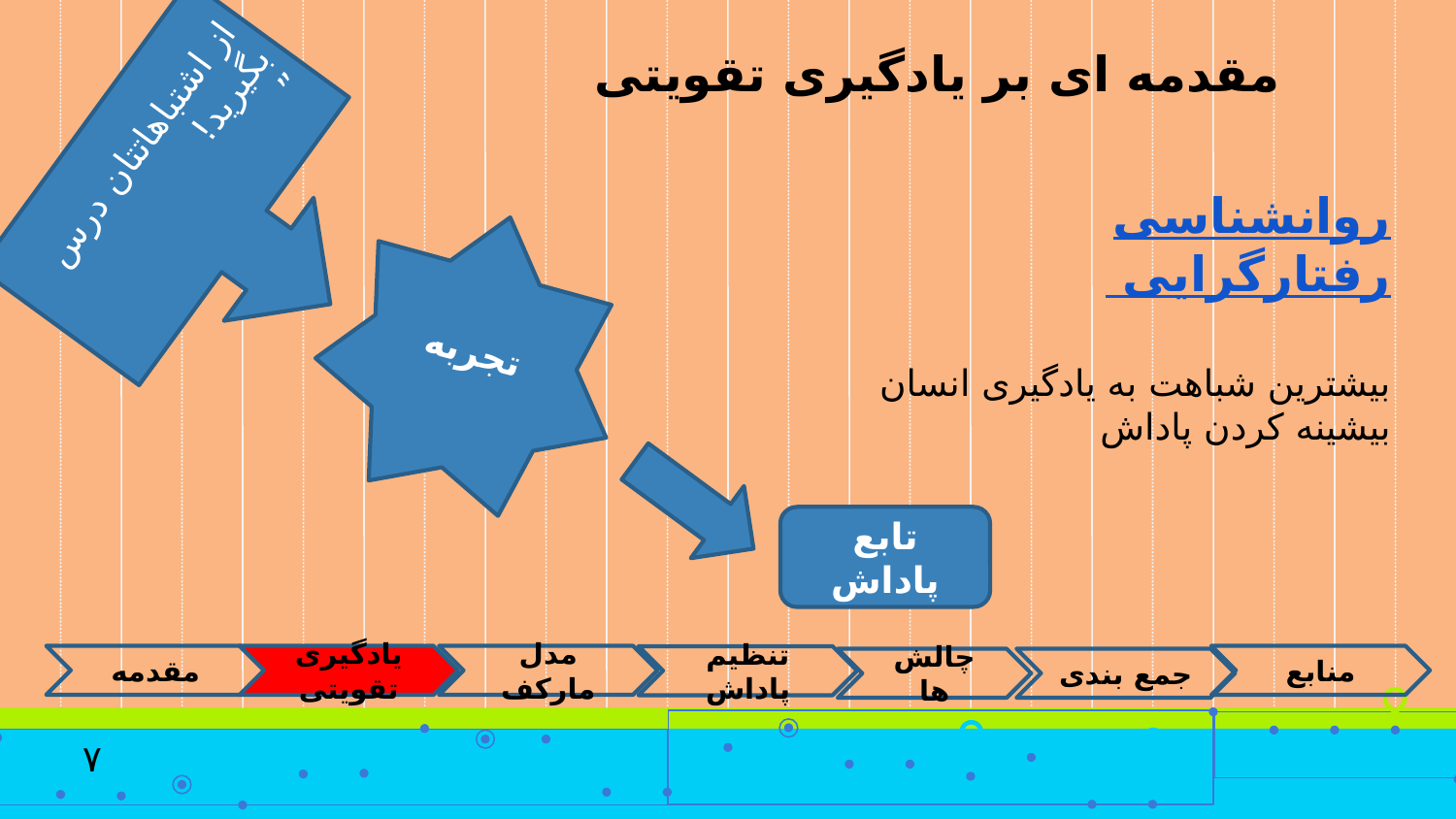

مقدمه ای بر یادگیری تقویتی
از اشتباهاتتان درس بگیرید!
”
روانشناسی رفتارگرایی
تجربه

بیشترین شباهت به یادگیری انسان
بیشینه کردن پاداش

تابع پاداش
مقدمه
یادگیری تقویتی
مدل مارکف
منابع
تنظیم پاداش
چالش ها
جمع بندی
۷